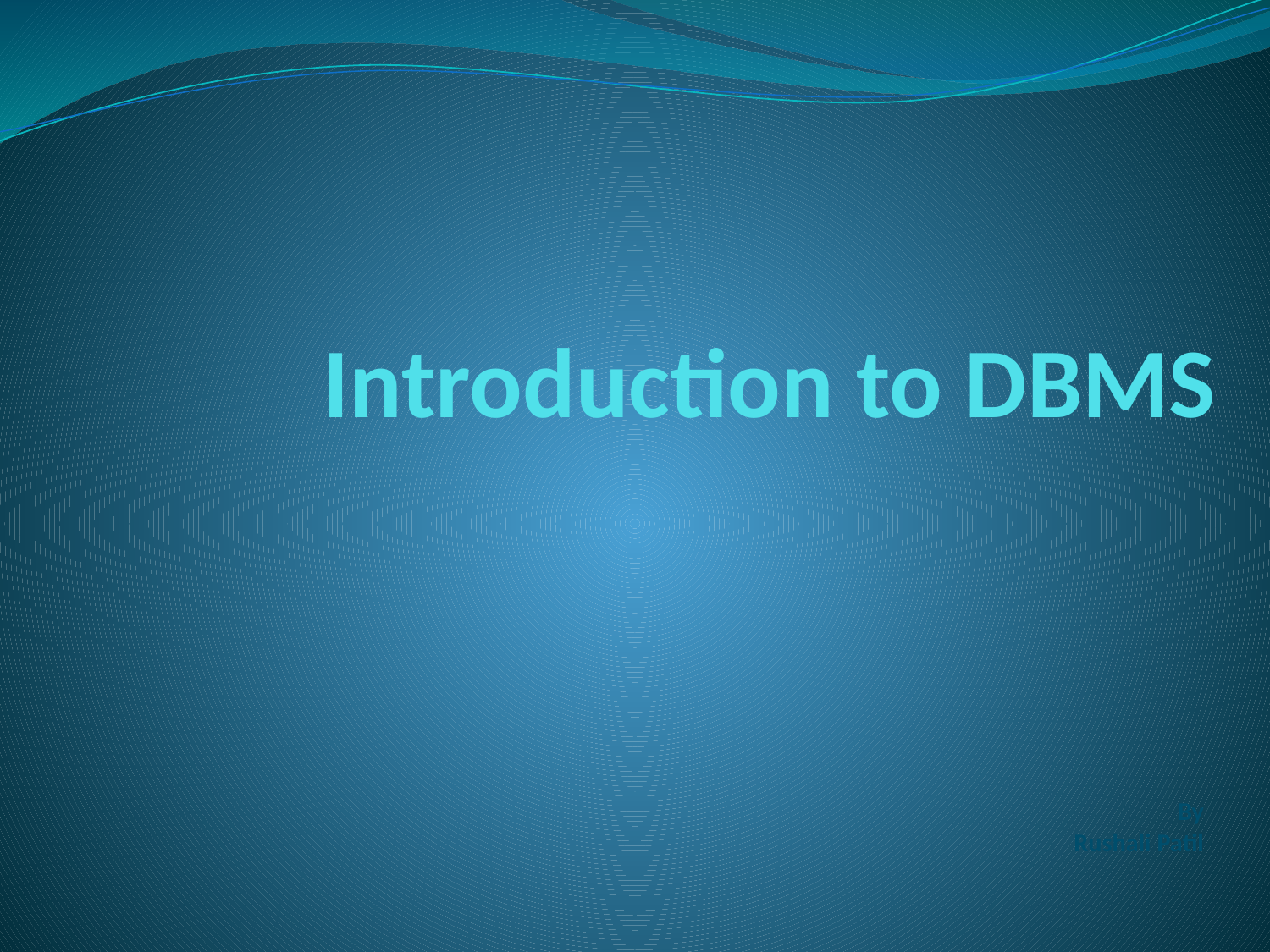

# Introduction to DBMS
By
Rushali Patil